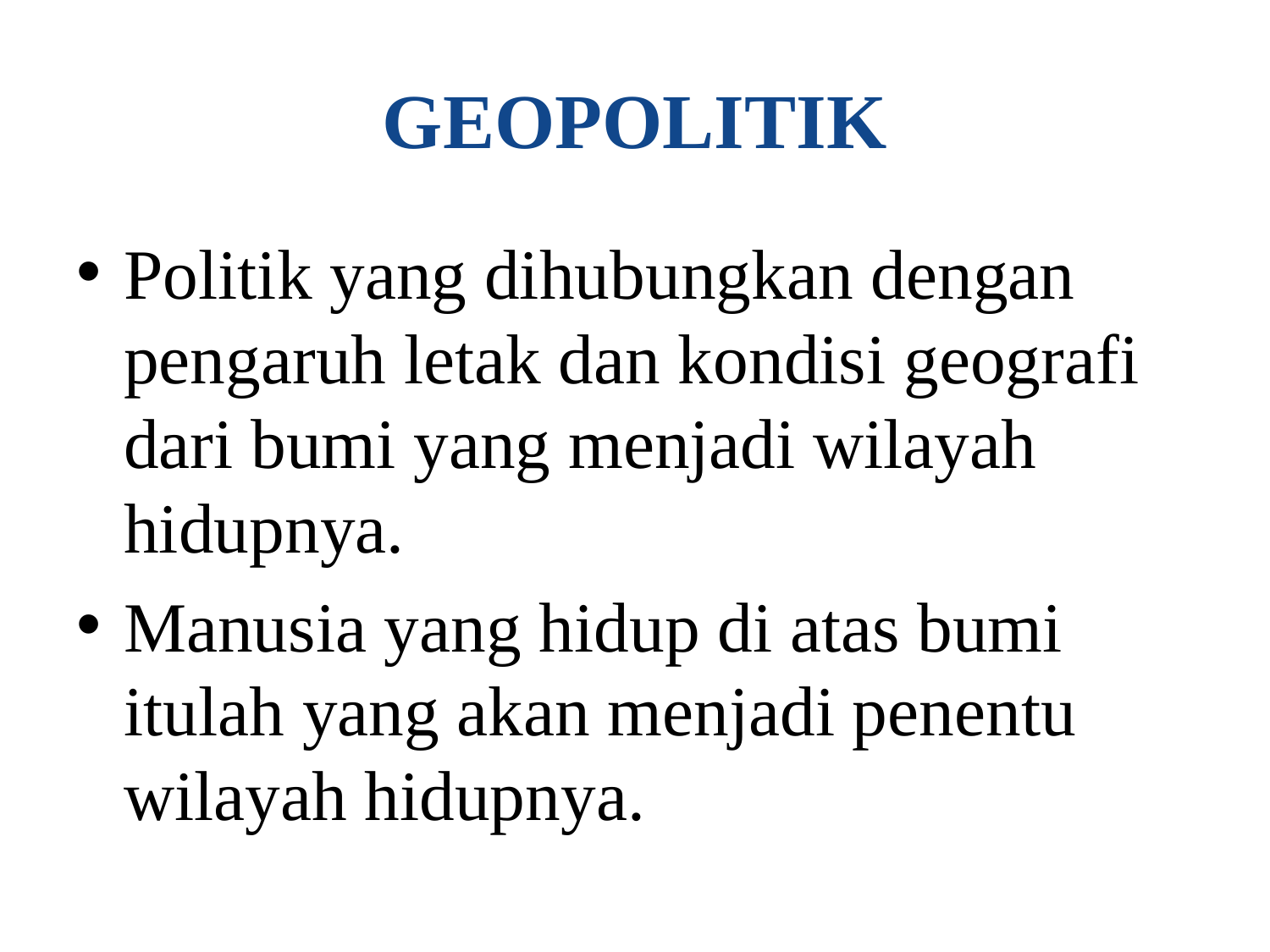

# GEOPOLITIK
Politik yang dihubungkan dengan pengaruh letak dan kondisi geografi dari bumi yang menjadi wilayah hidupnya.
Manusia yang hidup di atas bumi itulah yang akan menjadi penentu wilayah hidupnya.